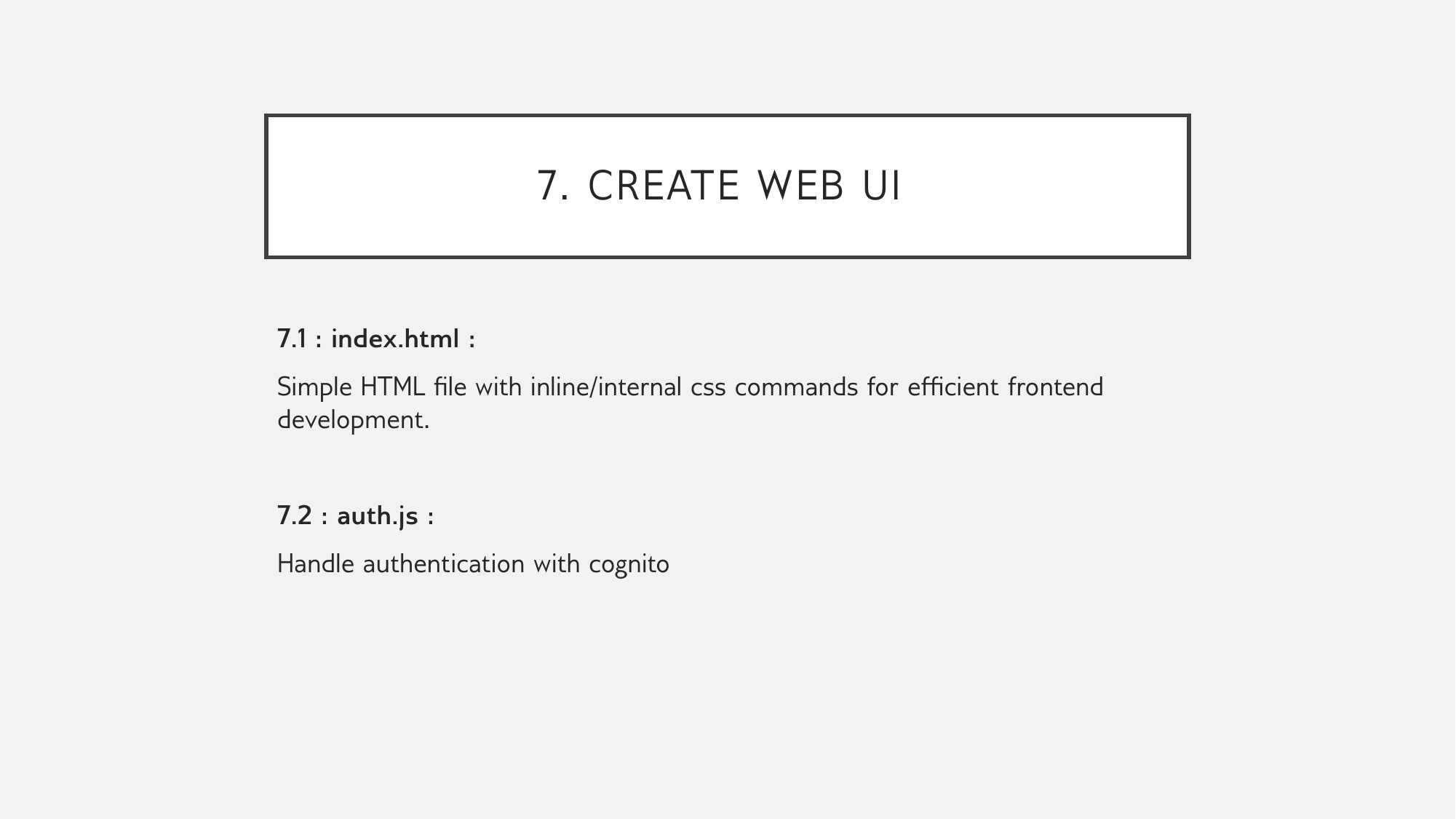

# 7. CREATE WEB UI
7.1 : index.html :
Simple HTML file with inline/internal css commands for efficient frontend development.

7.2 : auth.js :
Handle authentication with cognito